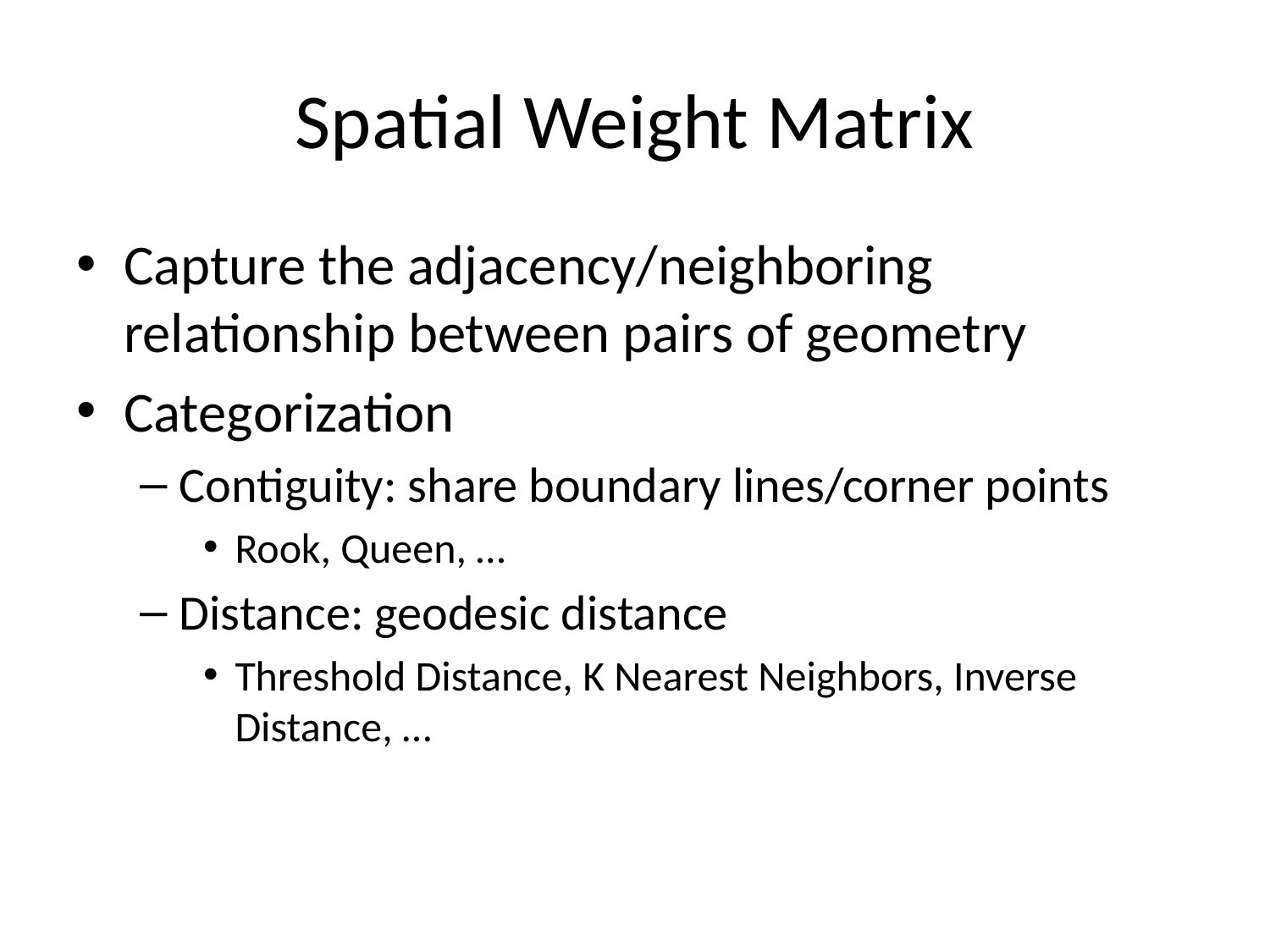

# Spatial Weight Matrix
Capture the adjacency/neighboring relationship between pairs of geometry
Categorization
Contiguity: share boundary lines/corner points
Rook, Queen, …
Distance: geodesic distance
Threshold Distance, K Nearest Neighbors, Inverse Distance, …